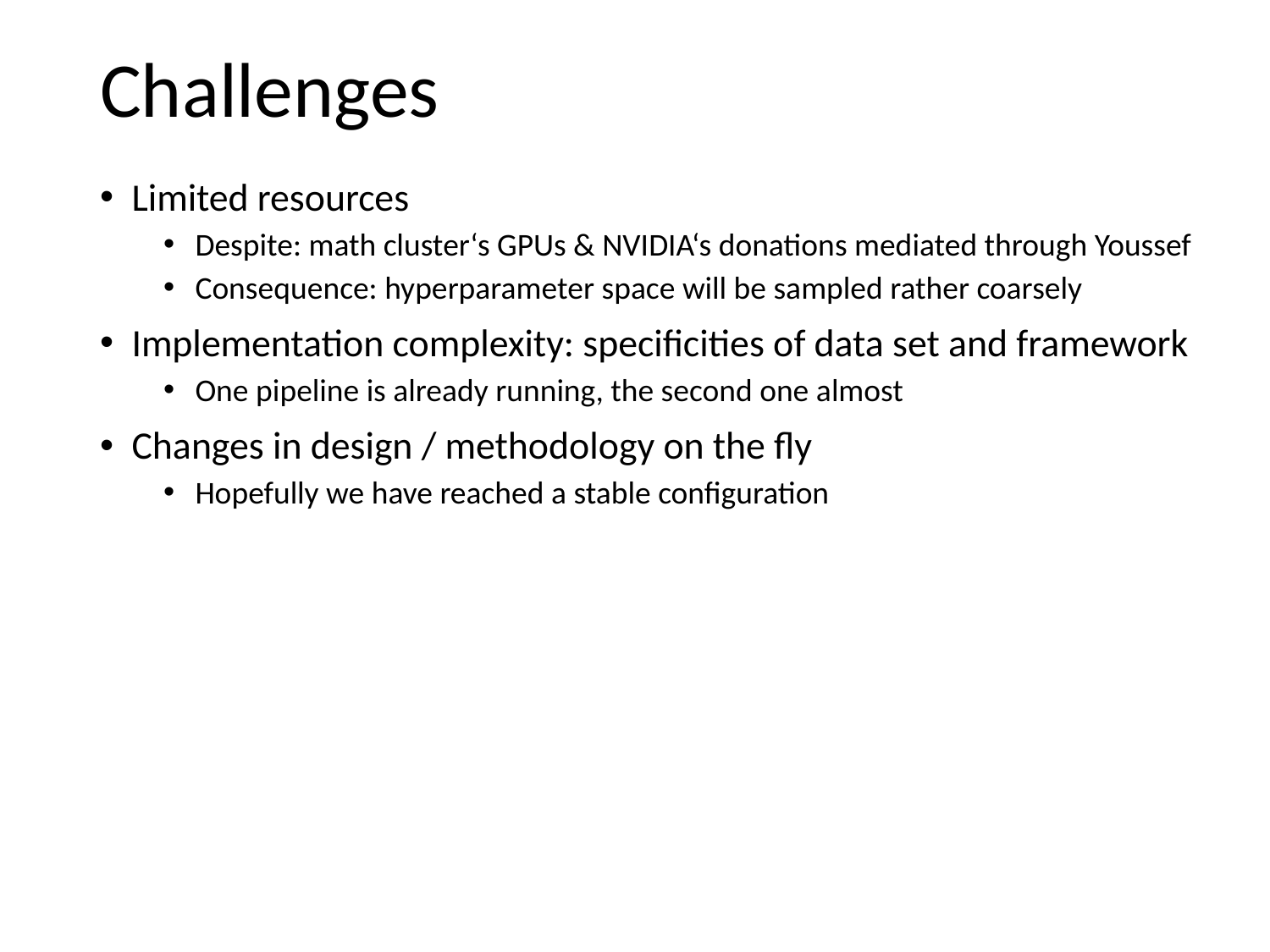

# Challenges
Limited resources
Despite: math cluster‘s GPUs & NVIDIA‘s donations mediated through Youssef
Consequence: hyperparameter space will be sampled rather coarsely
Implementation complexity: specificities of data set and framework
One pipeline is already running, the second one almost
Changes in design / methodology on the fly
Hopefully we have reached a stable configuration